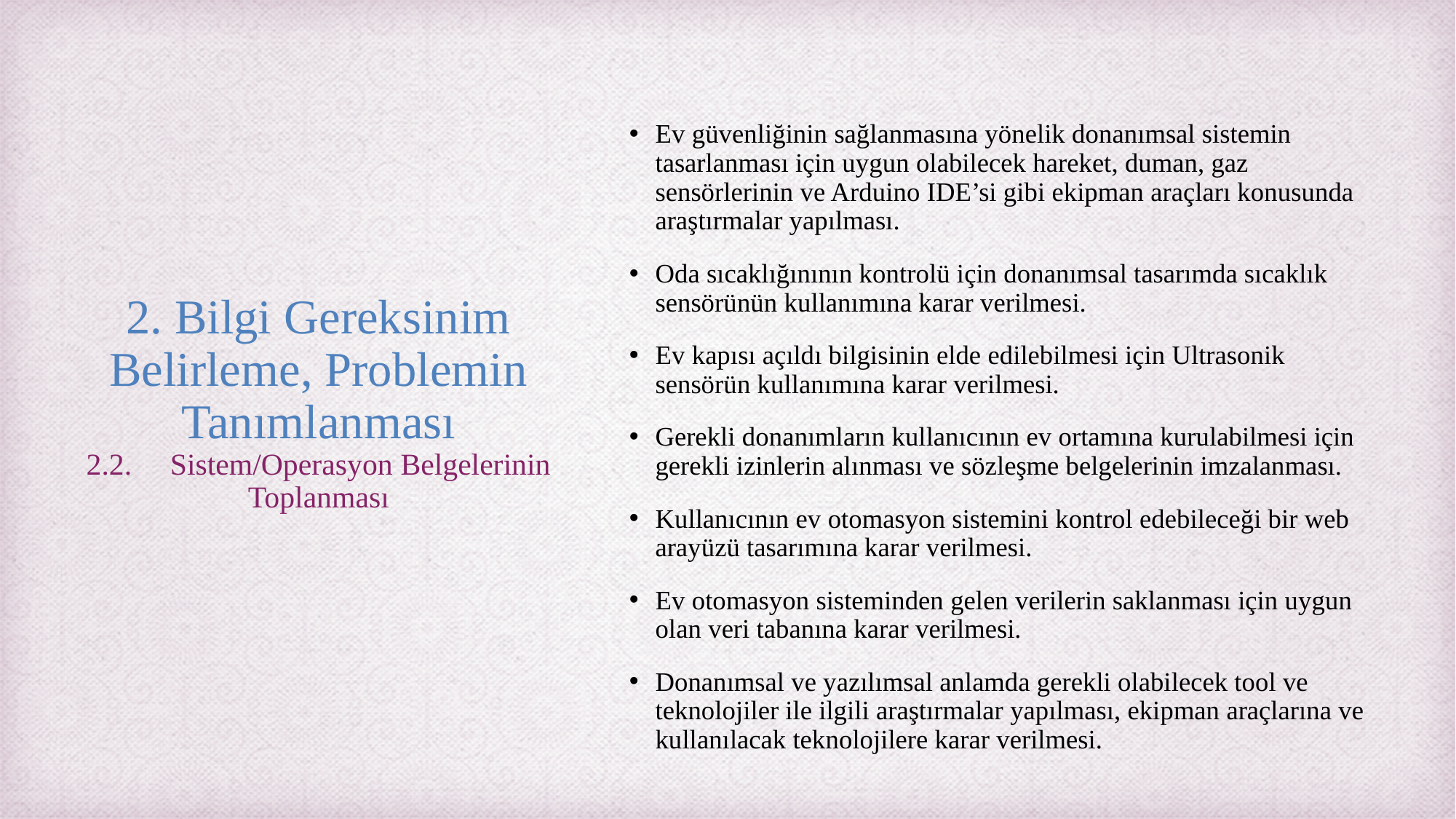

Ev güvenliğinin sağlanmasına yönelik donanımsal sistemin tasarlanması için uygun olabilecek hareket, duman, gaz sensörlerinin ve Arduino IDE’si gibi ekipman araçları konusunda araştırmalar yapılması.
Oda sıcaklığınının kontrolü için donanımsal tasarımda sıcaklık sensörünün kullanımına karar verilmesi.
Ev kapısı açıldı bilgisinin elde edilebilmesi için Ultrasonik sensörün kullanımına karar verilmesi.
Gerekli donanımların kullanıcının ev ortamına kurulabilmesi için gerekli izinlerin alınması ve sözleşme belgelerinin imzalanması.
Kullanıcının ev otomasyon sistemini kontrol edebileceği bir web arayüzü tasarımına karar verilmesi.
Ev otomasyon sisteminden gelen verilerin saklanması için uygun olan veri tabanına karar verilmesi.
Donanımsal ve yazılımsal anlamda gerekli olabilecek tool ve teknolojiler ile ilgili araştırmalar yapılması, ekipman araçlarına ve kullanılacak teknolojilere karar verilmesi.
# 2. Bilgi Gereksinim Belirleme, Problemin Tanımlanması 2.2.     Sistem/Operasyon Belgelerinin Toplanması